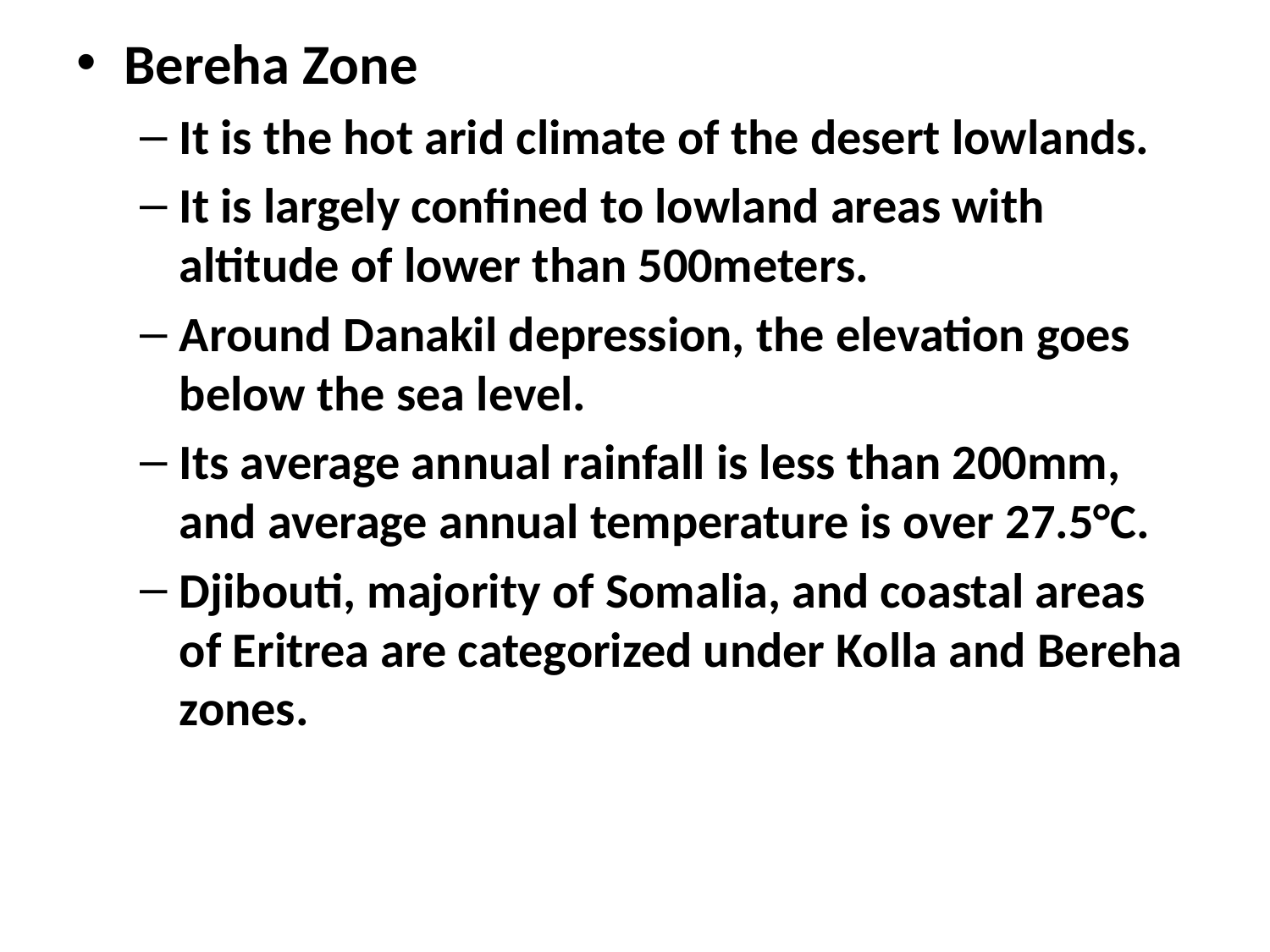

Bereha Zone
It is the hot arid climate of the desert lowlands.
It is largely confined to lowland areas with altitude of lower than 500meters.
Around Danakil depression, the elevation goes below the sea level.
Its average annual rainfall is less than 200mm, and average annual temperature is over 27.5°C.
Djibouti, majority of Somalia, and coastal areas of Eritrea are categorized under Kolla and Bereha zones.